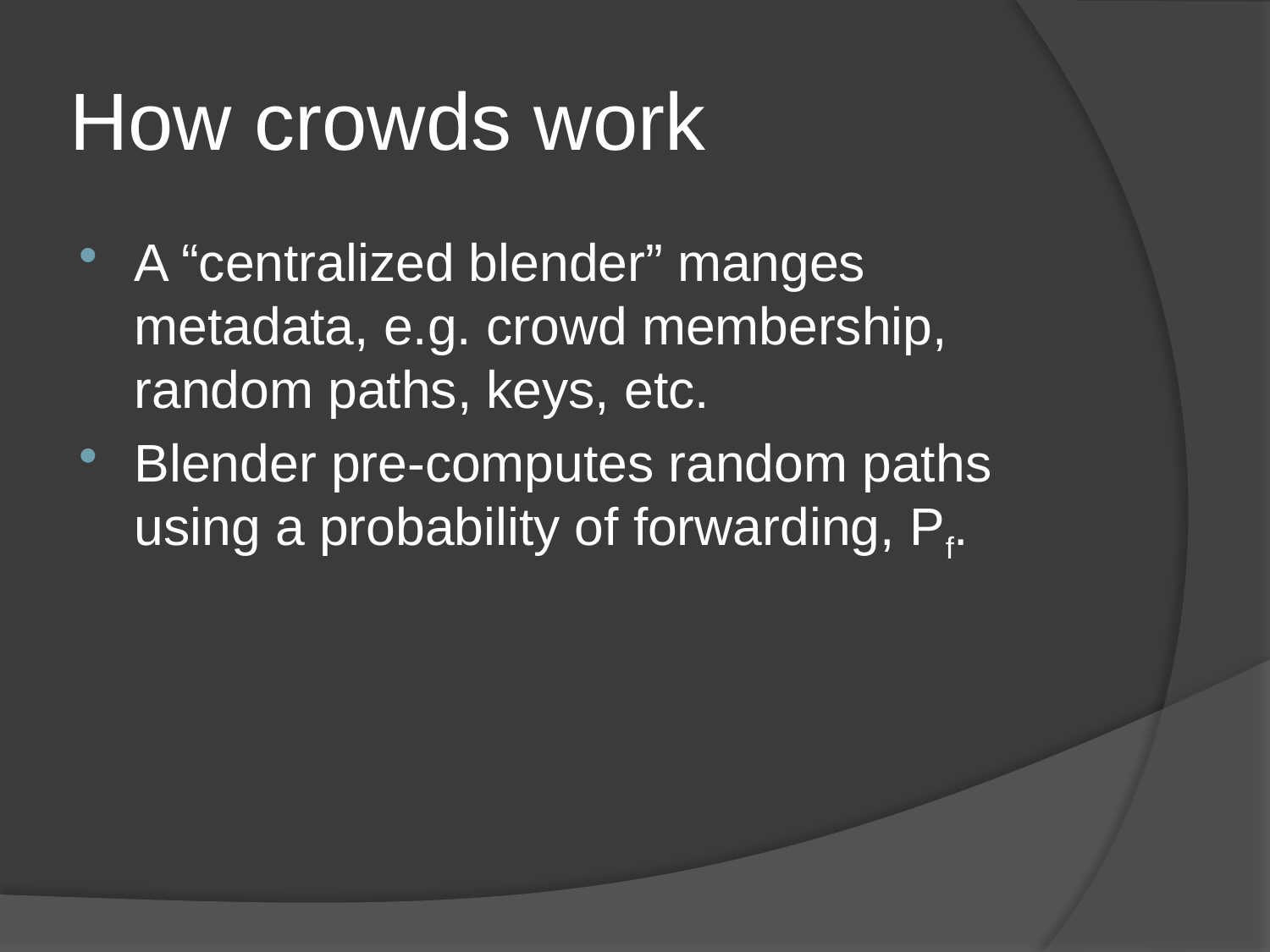

# How crowds work
A “centralized blender” manges metadata, e.g. crowd membership, random paths, keys, etc.
Blender pre-computes random paths using a probability of forwarding, Pf.